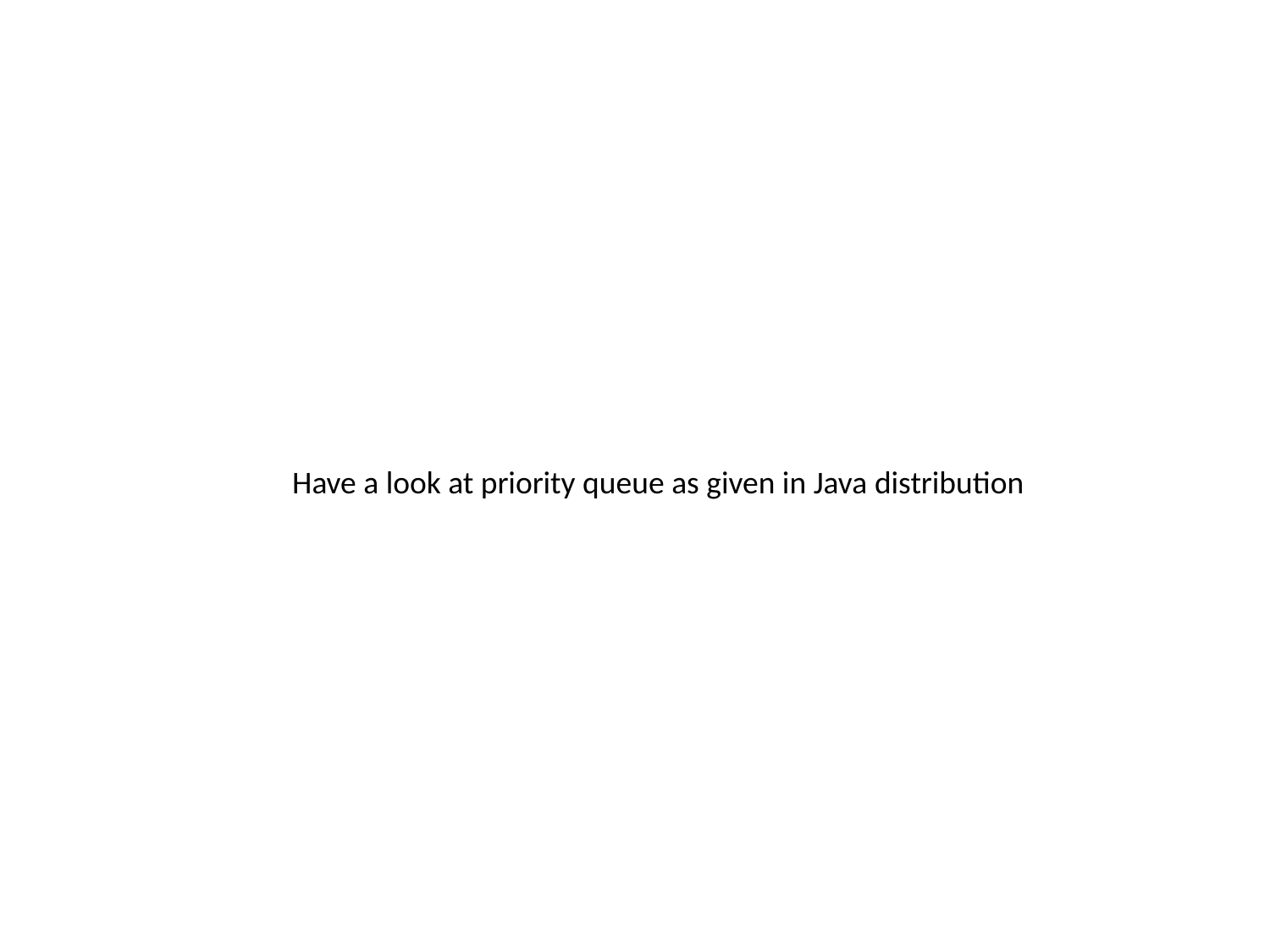

Have a look at priority queue as given in Java distribution